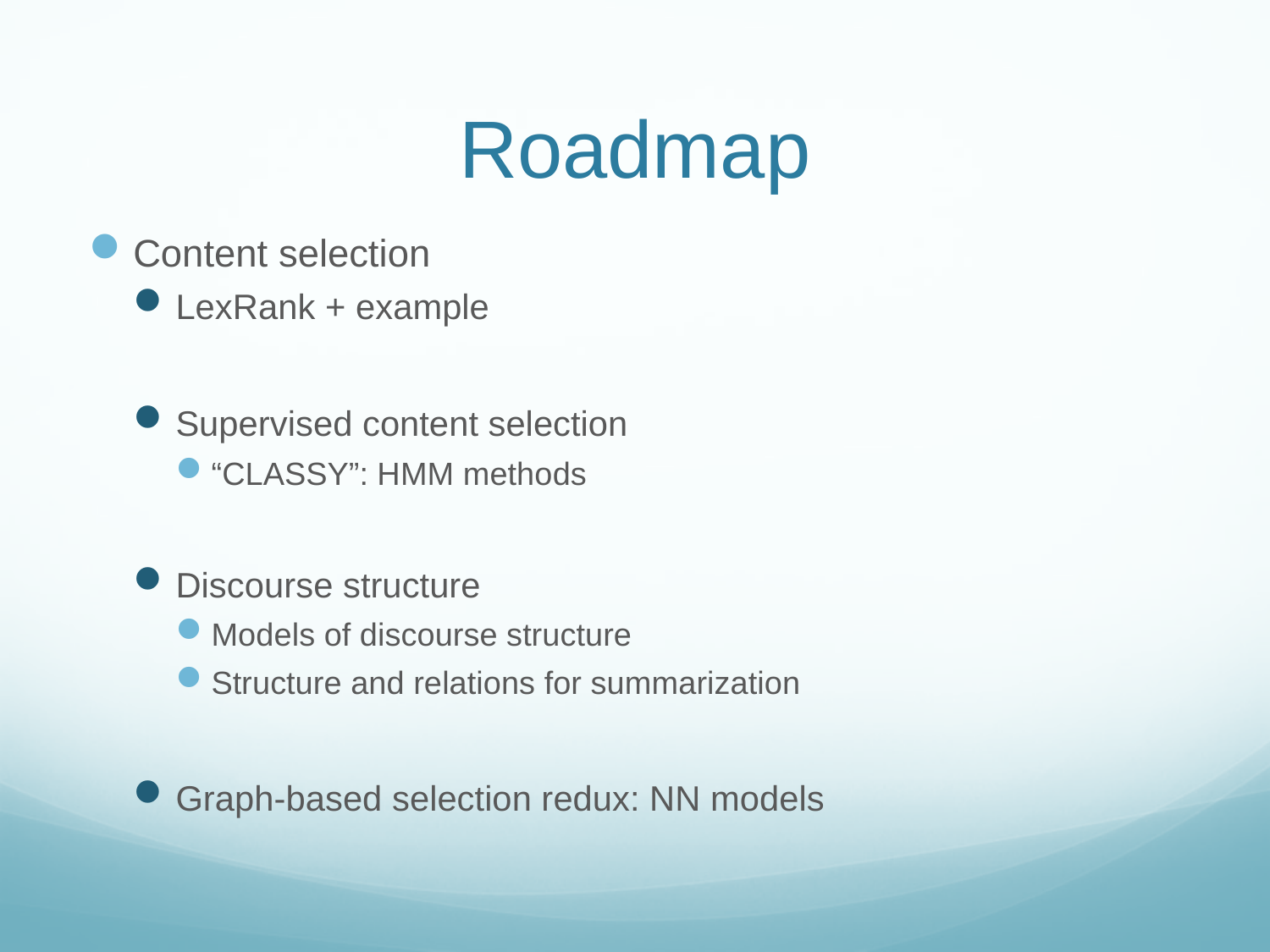

# Roadmap
Content selection
LexRank + example

Supervised content selection
“CLASSY”: HMM methods

Discourse structure
Models of discourse structure
Structure and relations for summarization

Graph-based selection redux: NN models